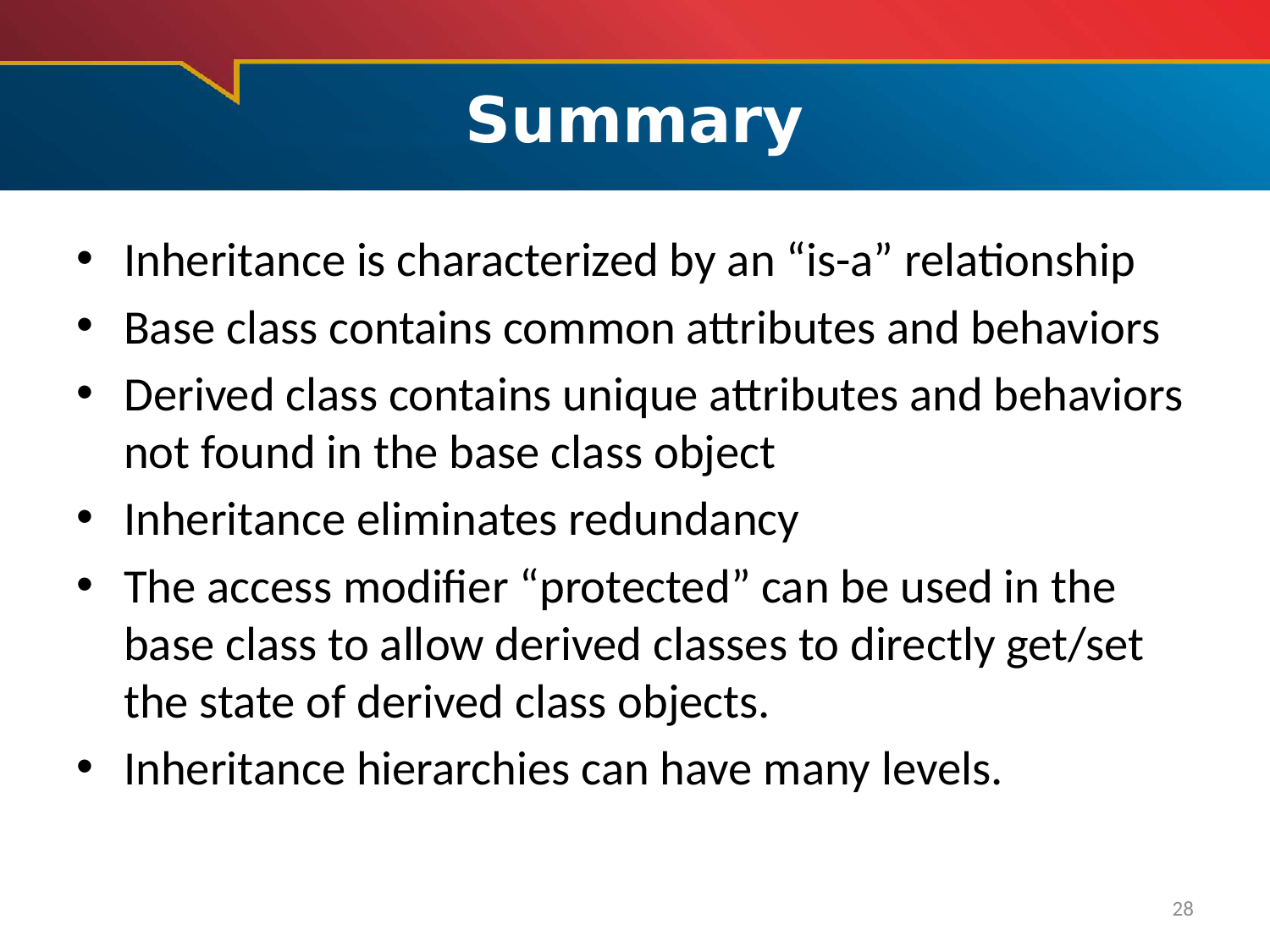

# Summary
Inheritance is characterized by an “is-a” relationship
Base class contains common attributes and behaviors
Derived class contains unique attributes and behaviors not found in the base class object
Inheritance eliminates redundancy
The access modifier “protected” can be used in the base class to allow derived classes to directly get/set the state of derived class objects.
Inheritance hierarchies can have many levels.
28